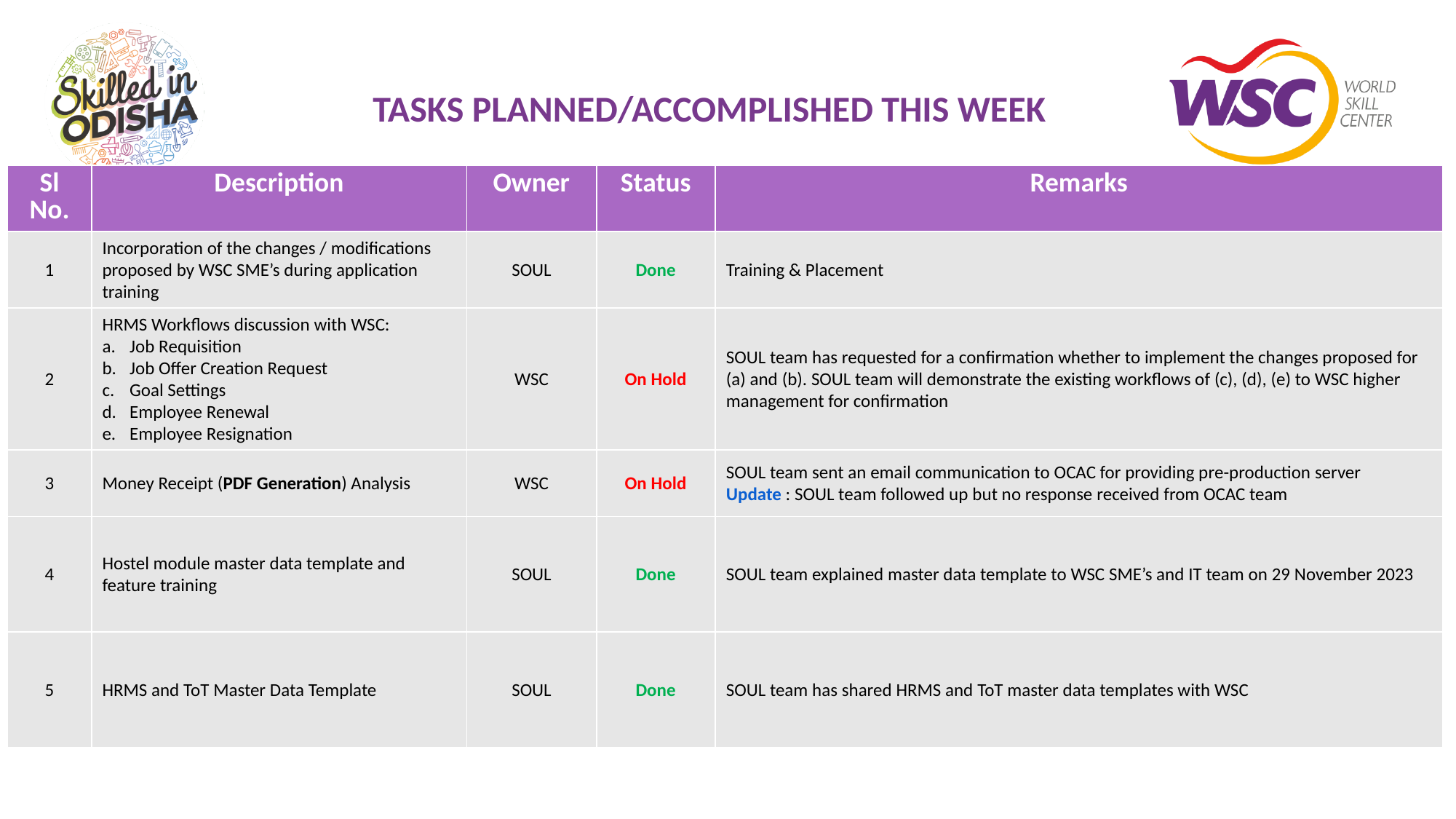

# TASKS PLANNED/ACCOMPLISHED THIS WEEK
| Sl No. | Description | Owner | Status | Remarks |
| --- | --- | --- | --- | --- |
| 1 | Incorporation of the changes / modifications proposed by WSC SME’s during application training | SOUL | Done | Training & Placement |
| 2 | HRMS Workflows discussion with WSC: Job Requisition Job Offer Creation Request Goal Settings Employee Renewal Employee Resignation | WSC | On Hold | SOUL team has requested for a confirmation whether to implement the changes proposed for (a) and (b). SOUL team will demonstrate the existing workflows of (c), (d), (e) to WSC higher management for confirmation |
| 3 | Money Receipt (PDF Generation) Analysis | WSC | On Hold | SOUL team sent an email communication to OCAC for providing pre-production server Update : SOUL team followed up but no response received from OCAC team |
| 4 | Hostel module master data template and feature training | SOUL | Done | SOUL team explained master data template to WSC SME’s and IT team on 29 November 2023 |
| 5 | HRMS and ToT Master Data Template | SOUL | Done | SOUL team has shared HRMS and ToT master data templates with WSC |
6